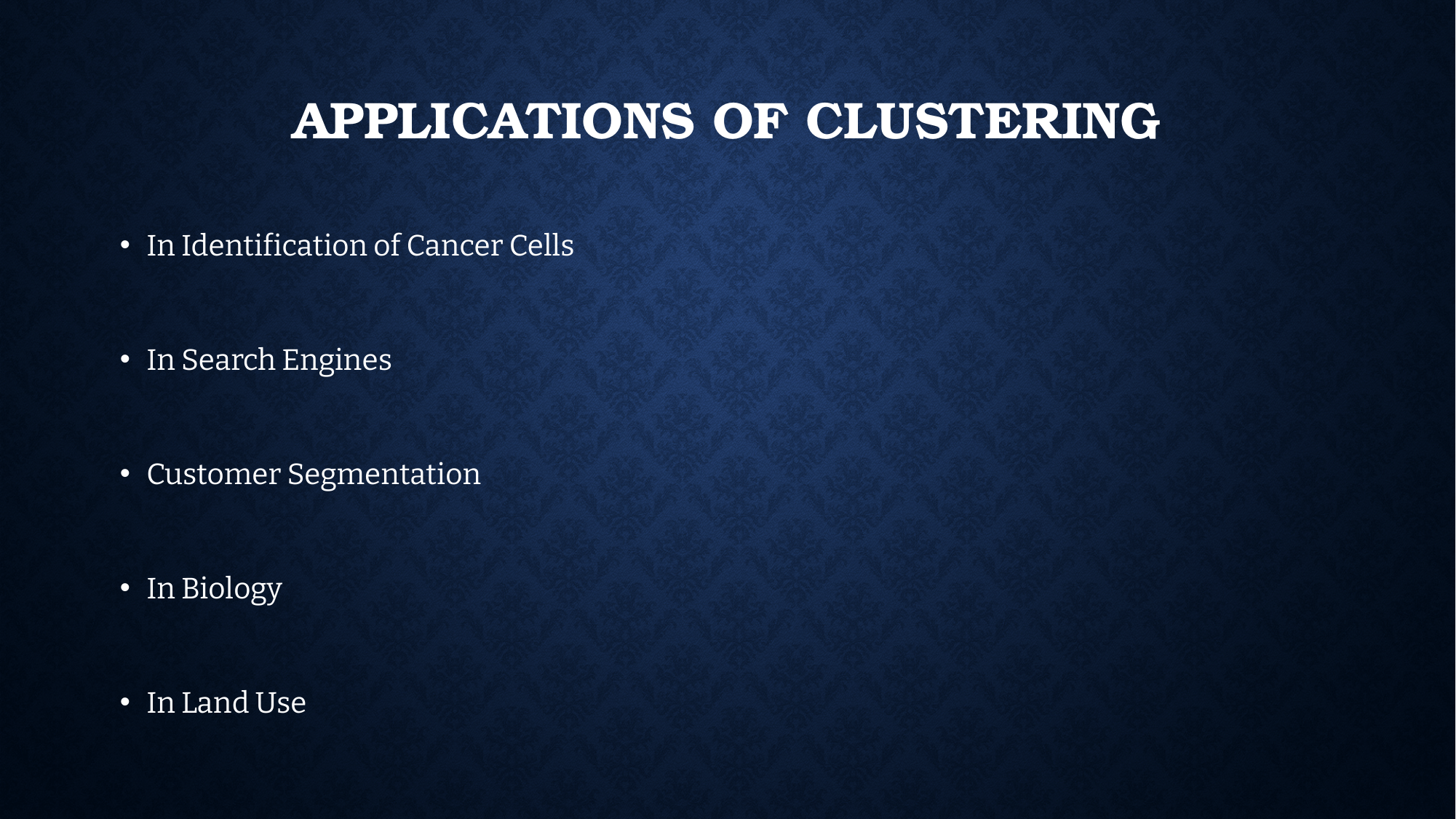

# Applications of Clustering
In Identification of Cancer Cells

In Search Engines

Customer Segmentation

In Biology

In Land Use